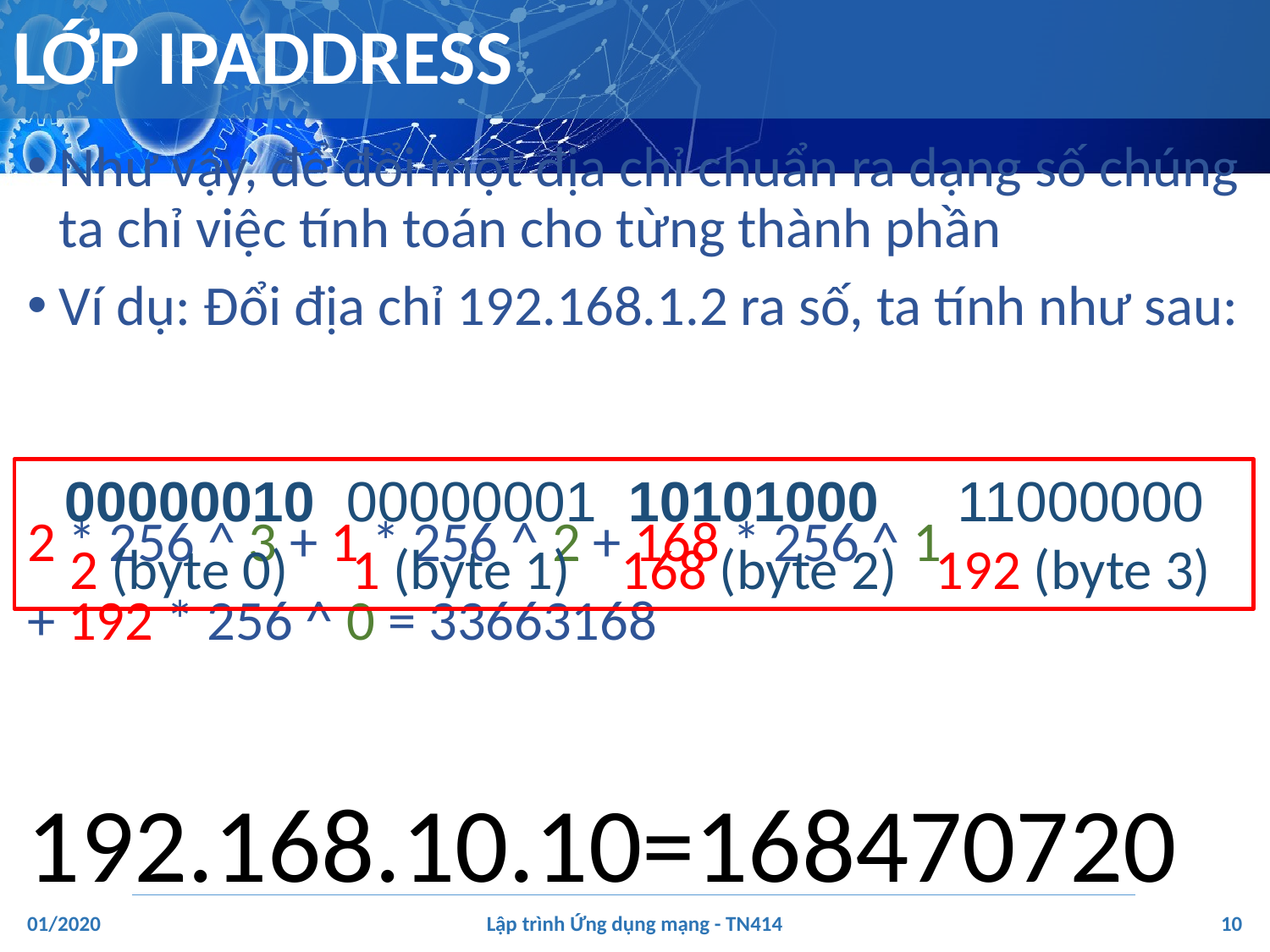

# LỚP IPADDRESS
Như vậy, để đổi một địa chỉ chuẩn ra dạng số chúng ta chỉ việc tính toán cho từng thành phần
Ví dụ: Đổi địa chỉ 192.168.1.2 ra số, ta tính như sau:

2 * 256 ^ 3 + 1 * 256 ^ 2 + 168 * 256 ^ 1
+ 192 * 256 ^ 0 = 33663168
00000010  00000001  10101000     11000000
 2 (byte 0)     1 (byte 1)    168 (byte 2)   192 (byte 3)
192.168.10.10=168470720
10
01/2020
Lập trình Ứng dụng mạng - TN414